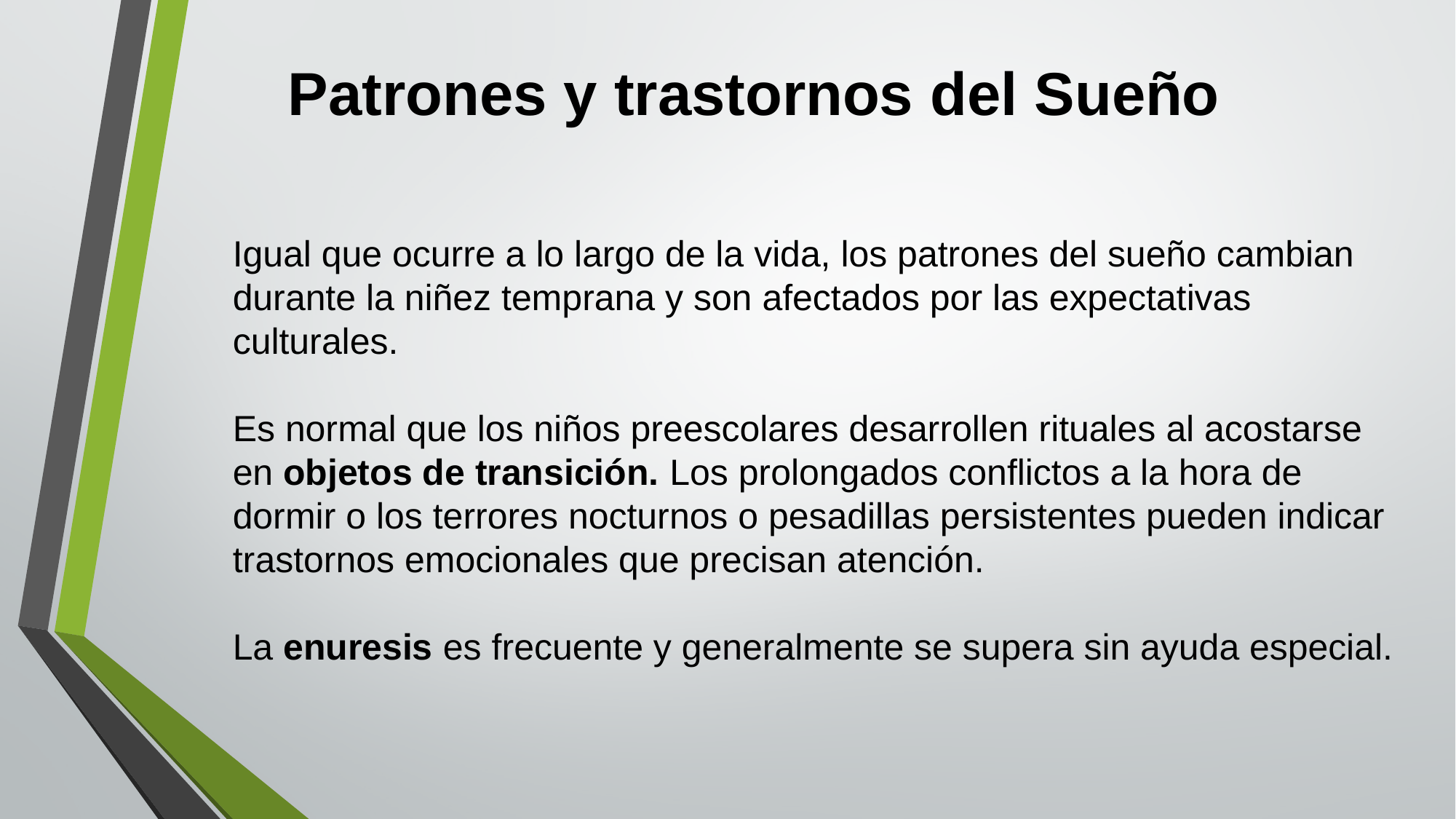

# Patrones y trastornos del Sueño
Igual que ocurre a lo largo de la vida, los patrones del sueño cambian durante la niñez temprana y son afectados por las expectativas  culturales.
Es normal que los niños preescolares desarrollen rituales al acostarse en objetos de transición. Los prolongados conflictos a la hora de dormir o los terrores nocturnos o pesadillas persistentes pueden indicar trastornos emocionales que precisan atención.
La enuresis es frecuente y generalmente se supera sin ayuda especial.